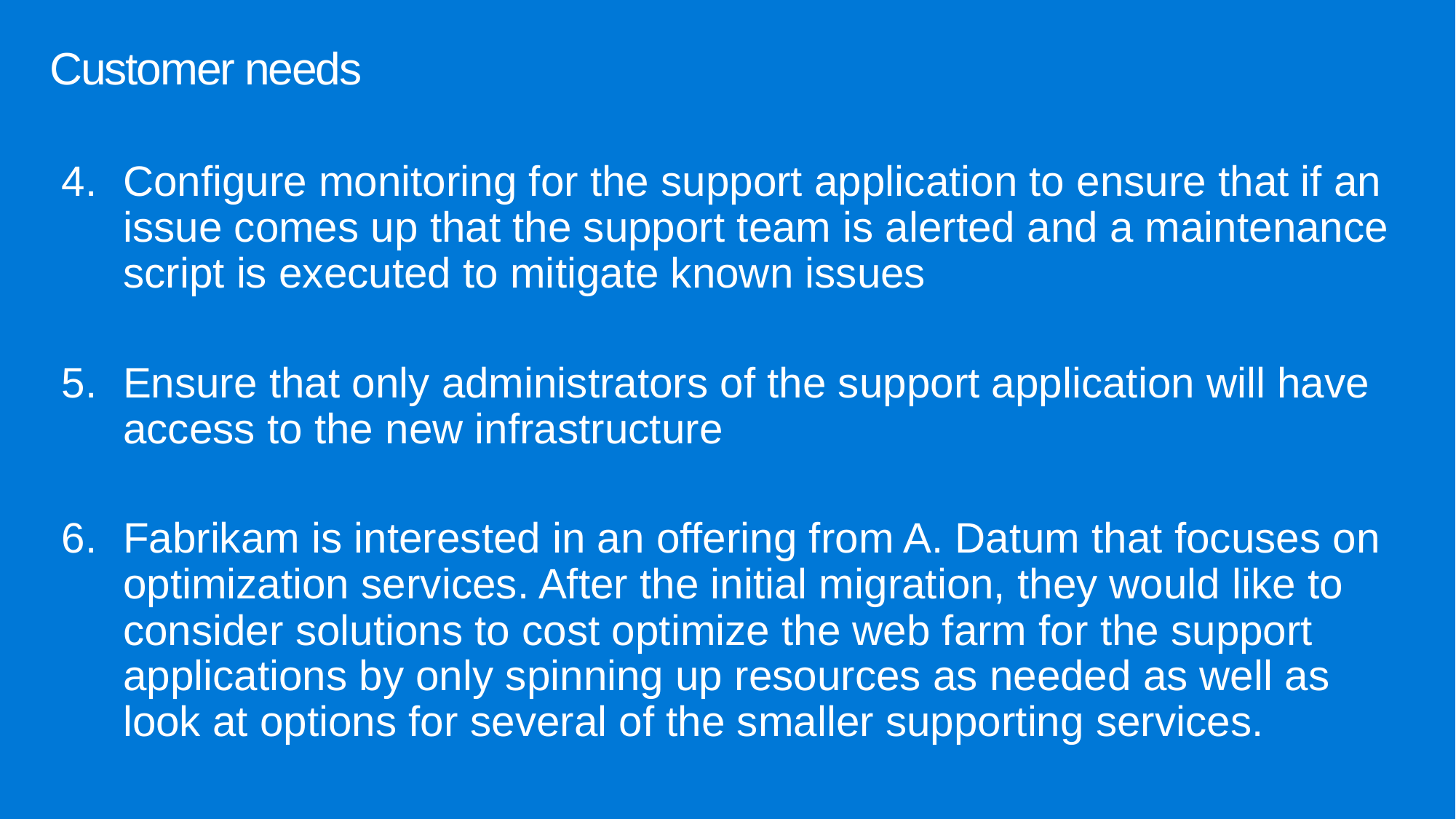

# Customer needs
Configure monitoring for the support application to ensure that if an issue comes up that the support team is alerted and a maintenance script is executed to mitigate known issues

Ensure that only administrators of the support application will have access to the new infrastructure

Fabrikam is interested in an offering from A. Datum that focuses on optimization services. After the initial migration, they would like to consider solutions to cost optimize the web farm for the support applications by only spinning up resources as needed as well as look at options for several of the smaller supporting services.